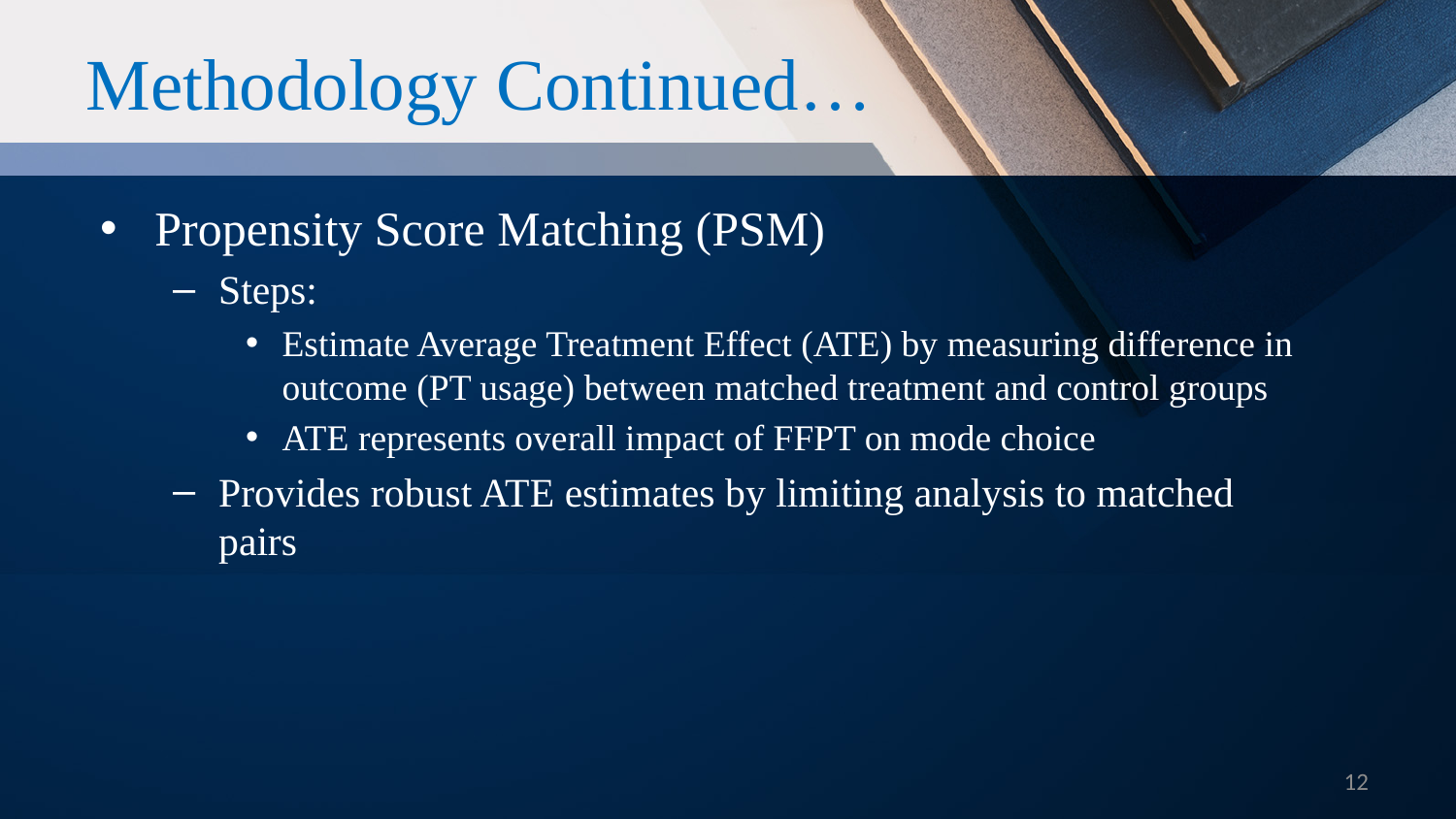

# Methodology Continued…
Propensity Score Matching (PSM)
Steps:
Estimate Average Treatment Effect (ATE) by measuring difference in outcome (PT usage) between matched treatment and control groups
ATE represents overall impact of FFPT on mode choice
Provides robust ATE estimates by limiting analysis to matched pairs

12